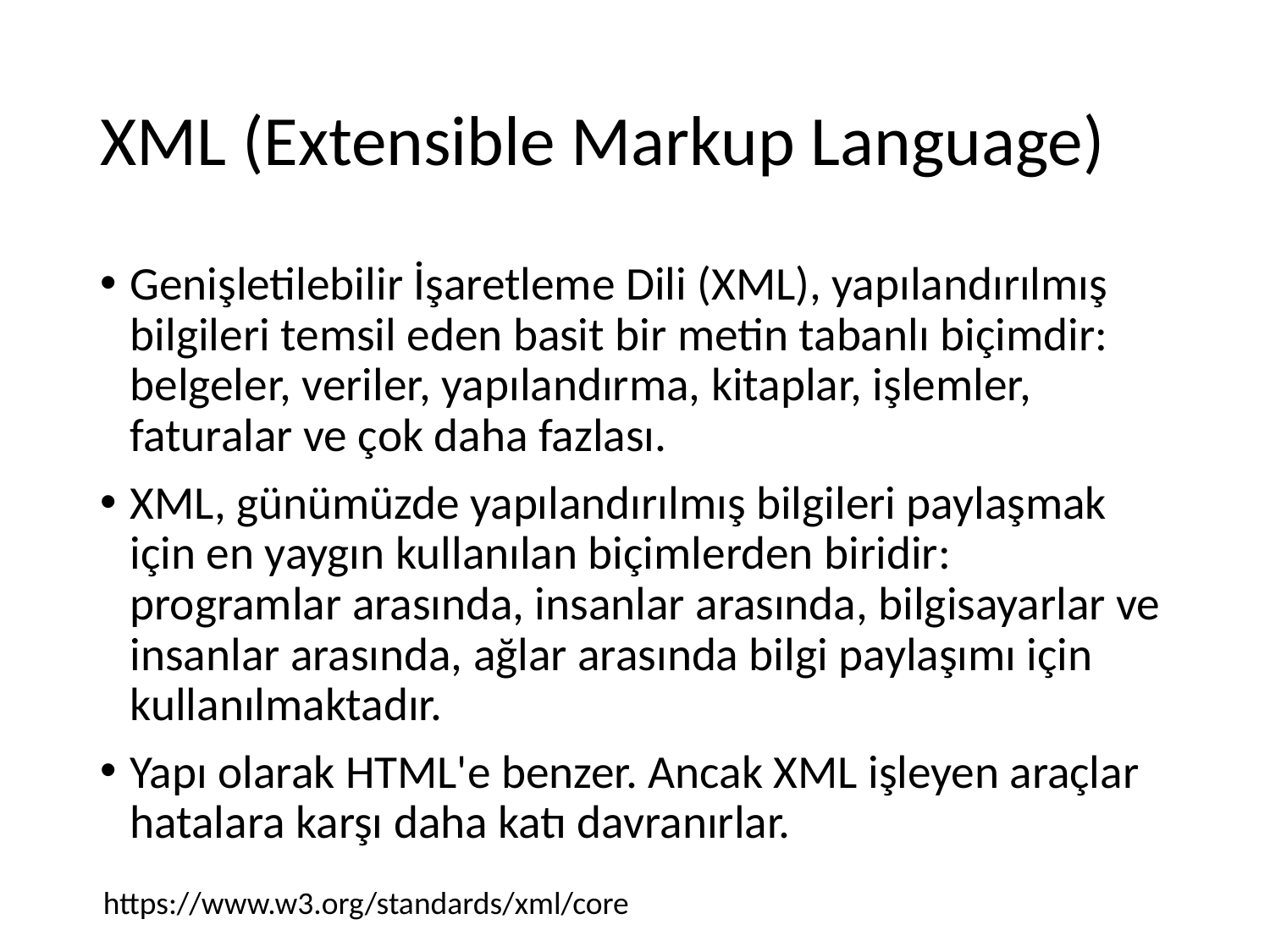

# XML (Extensible Markup Language)
Genişletilebilir İşaretleme Dili (XML), yapılandırılmış bilgileri temsil eden basit bir metin tabanlı biçimdir: belgeler, veriler, yapılandırma, kitaplar, işlemler, faturalar ve çok daha fazlası.
XML, günümüzde yapılandırılmış bilgileri paylaşmak için en yaygın kullanılan biçimlerden biridir: programlar arasında, insanlar arasında, bilgisayarlar ve insanlar arasında, ağlar arasında bilgi paylaşımı için kullanılmaktadır.
Yapı olarak HTML'e benzer. Ancak XML işleyen araçlar hatalara karşı daha katı davranırlar.
https://www.w3.org/standards/xml/core